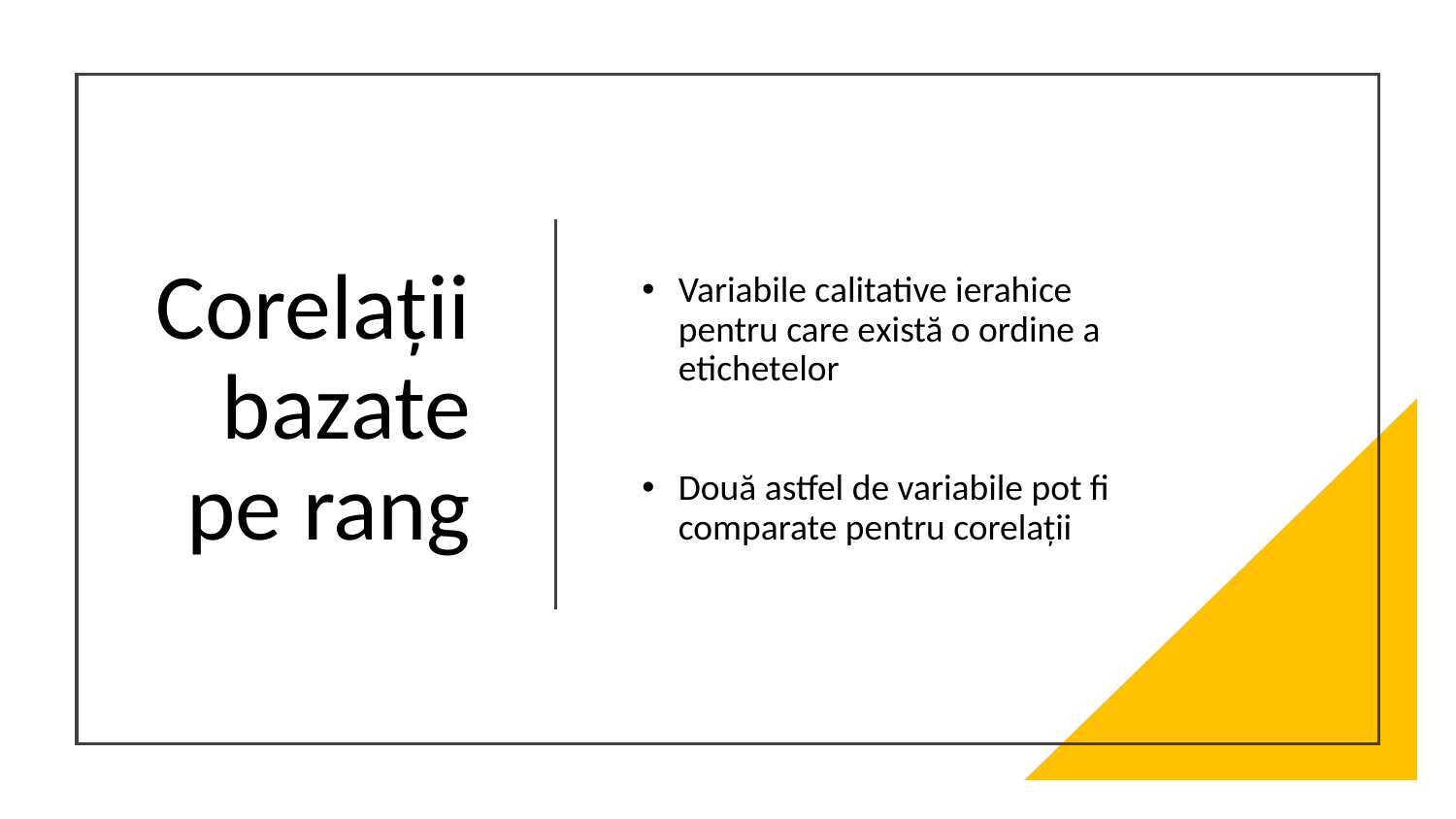

# Corelații bazate pe rang
Variabile calitative ierahice pentru care există o ordine a etichetelor

Două astfel de variabile pot fi comparate pentru corelații